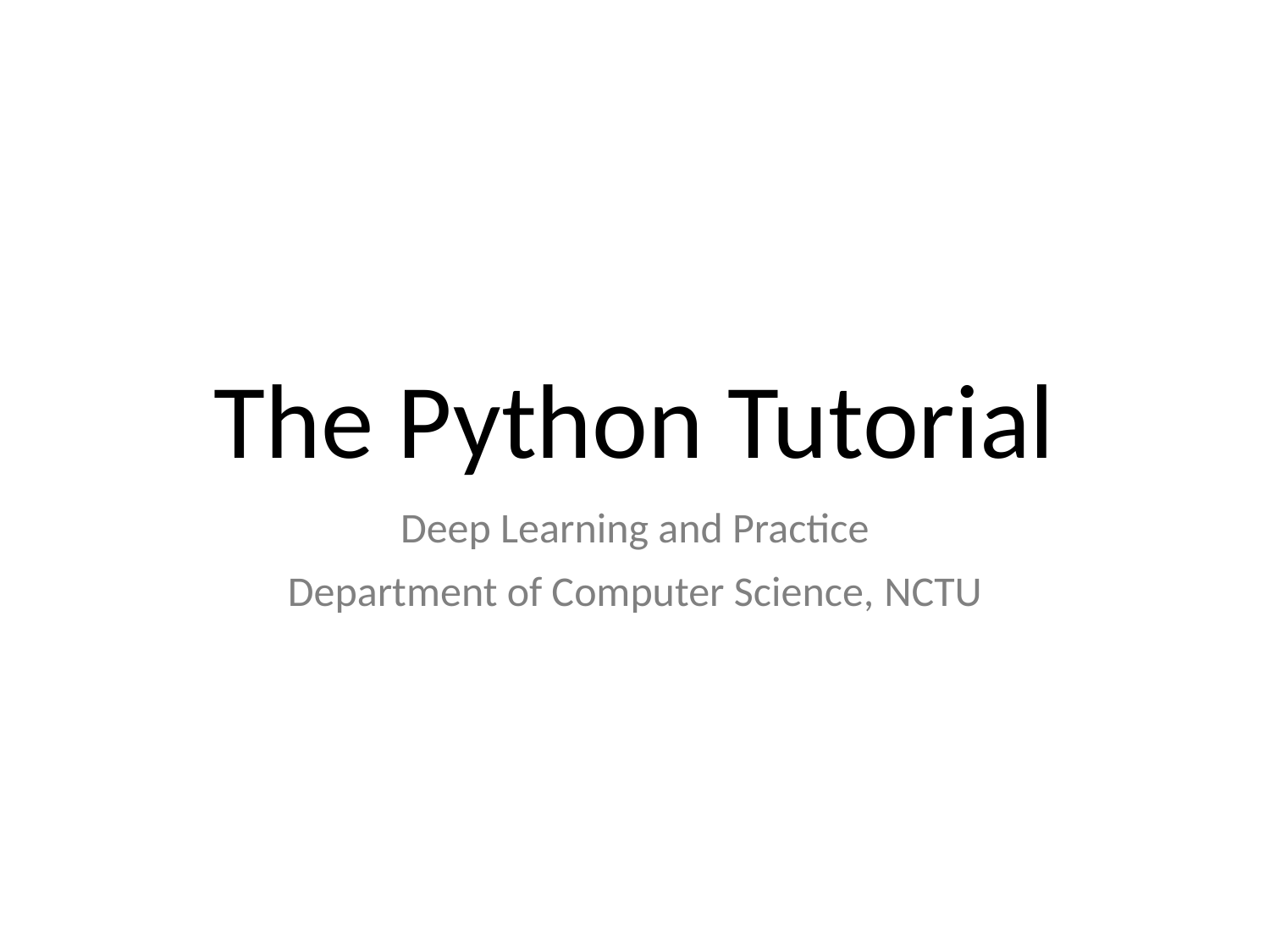

# The Python Tutorial
Deep Learning and Practice
Department of Computer Science, NCTU